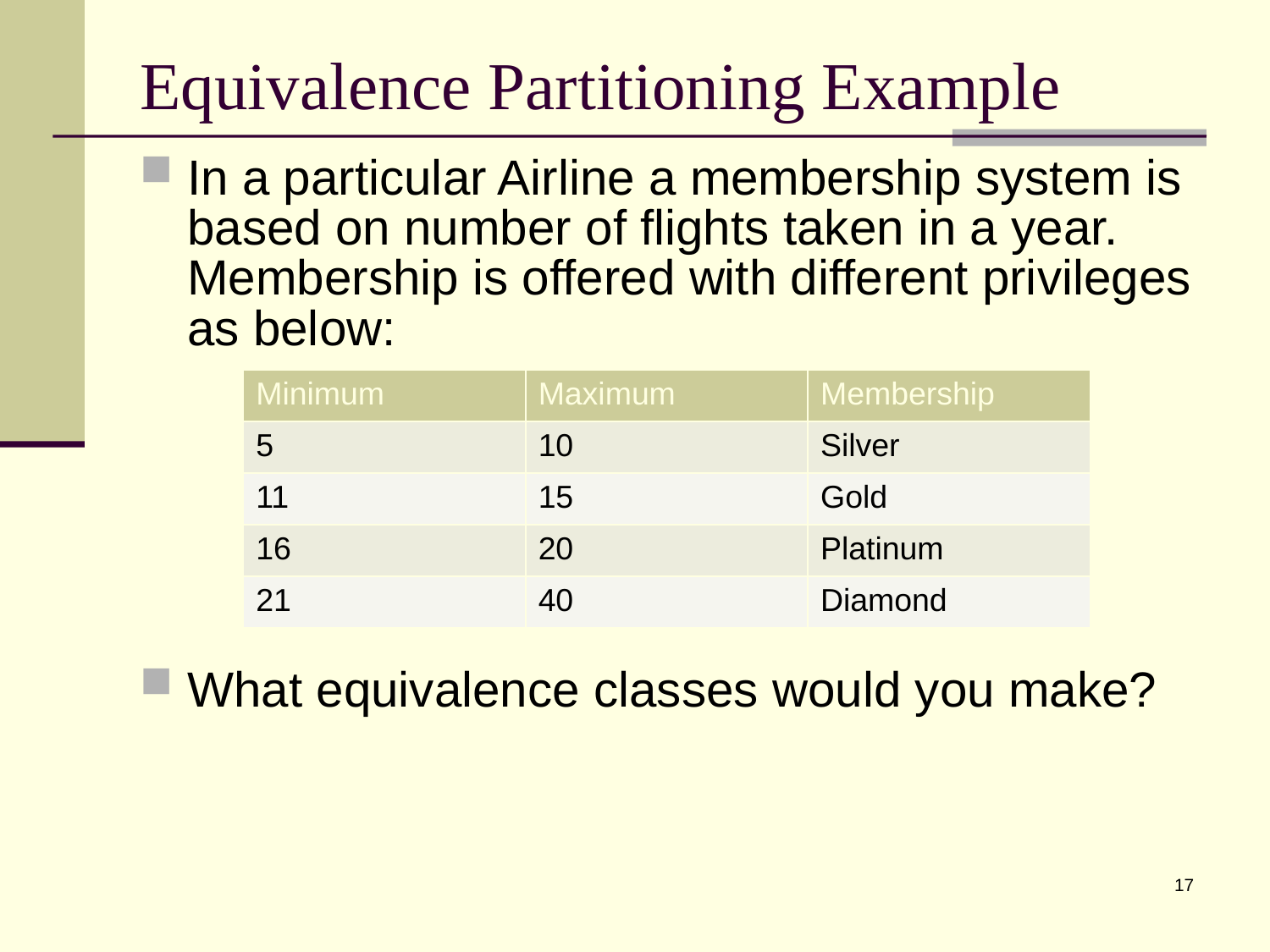

# Equivalence Partitioning Example
In a particular Airline a membership system is based on number of flights taken in a year. Membership is offered with different privileges as below:

What equivalence classes would you make?
| Minimum | Maximum | Membership |
| --- | --- | --- |
| 5 | 10 | Silver |
| 11 | 15 | Gold |
| 16 | 20 | Platinum |
| 21 | 40 | Diamond |
17